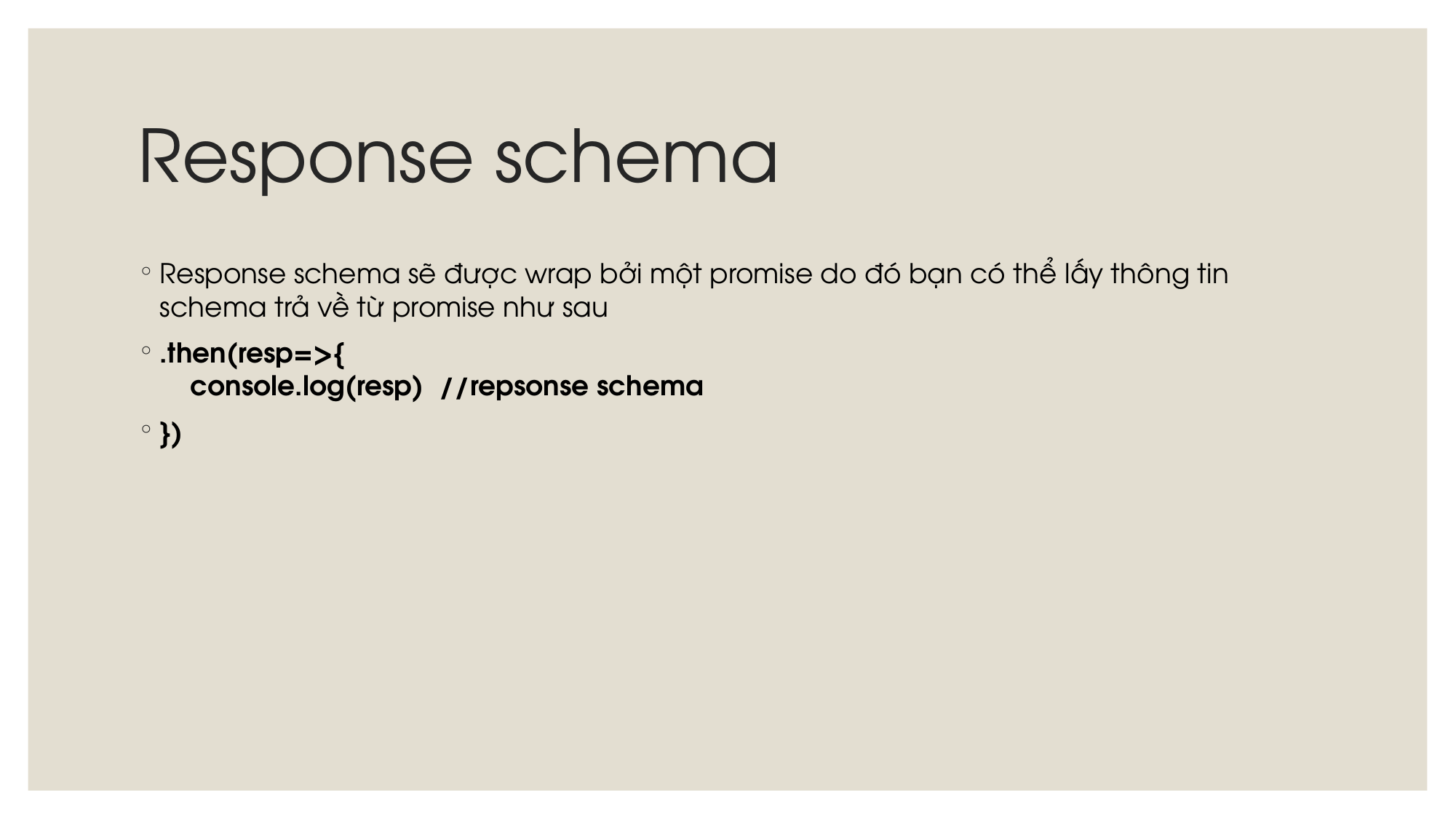

# Response schema
Response schema sẽ được wrap bởi một promise do đó bạn có thể lấy thông tin schema trả về từ promise như sau
.then(resp=>{
    console.log(resp)  //repsonse schema
})